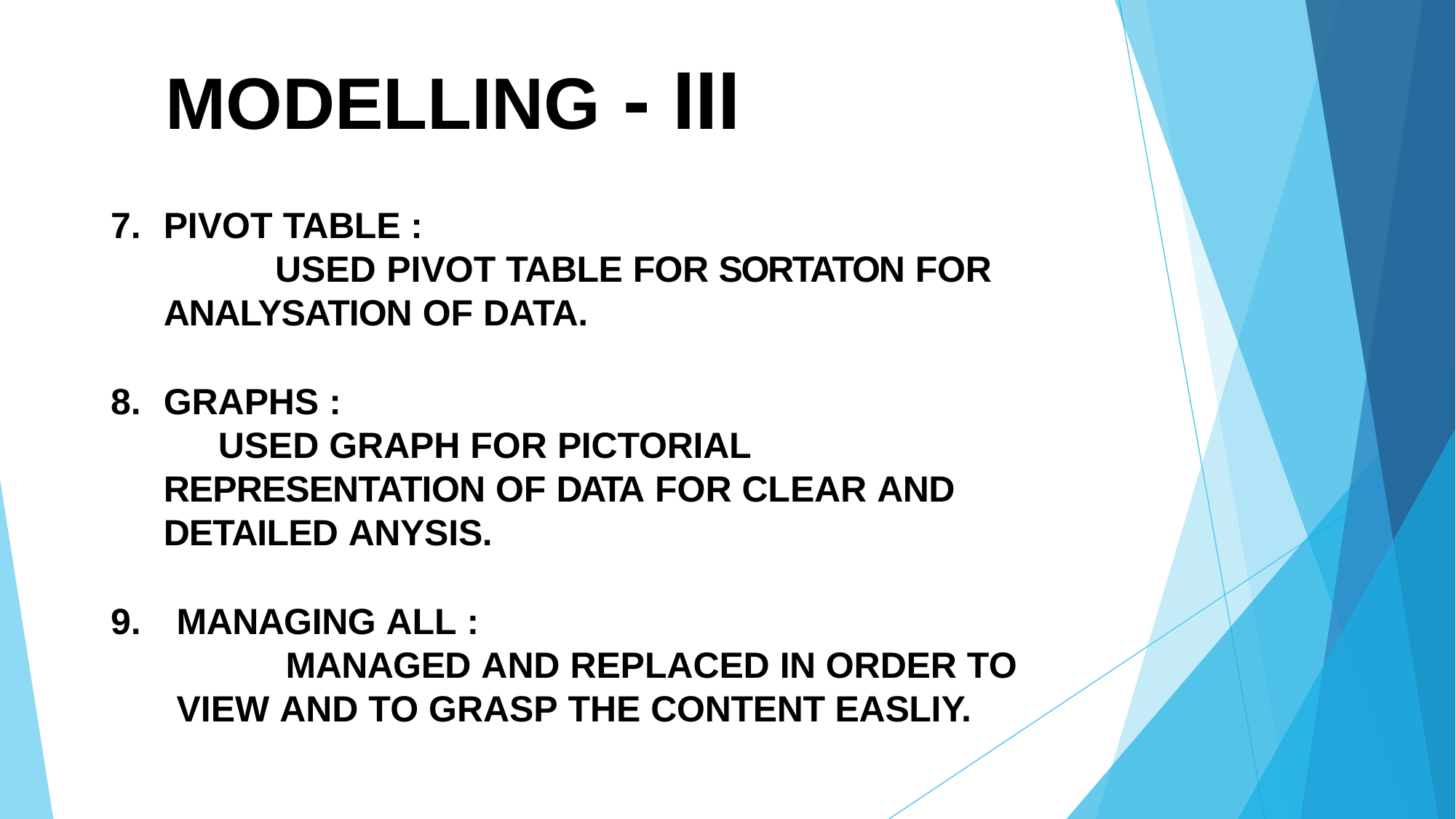

MODELLING - III
PIVOT TABLE :
           USED PIVOT TABLE FOR SORTATON FOR ANALYSATION OF DATA.

GRAPHS :
	USED GRAPH FOR PICTORIAL REPRESENTATION OF DATA FOR CLEAR AND DETAILED ANYSIS.

MANAGING ALL :
		MANAGED AND REPLACED IN ORDER TO VIEW AND TO GRASP THE CONTENT EASLIY.